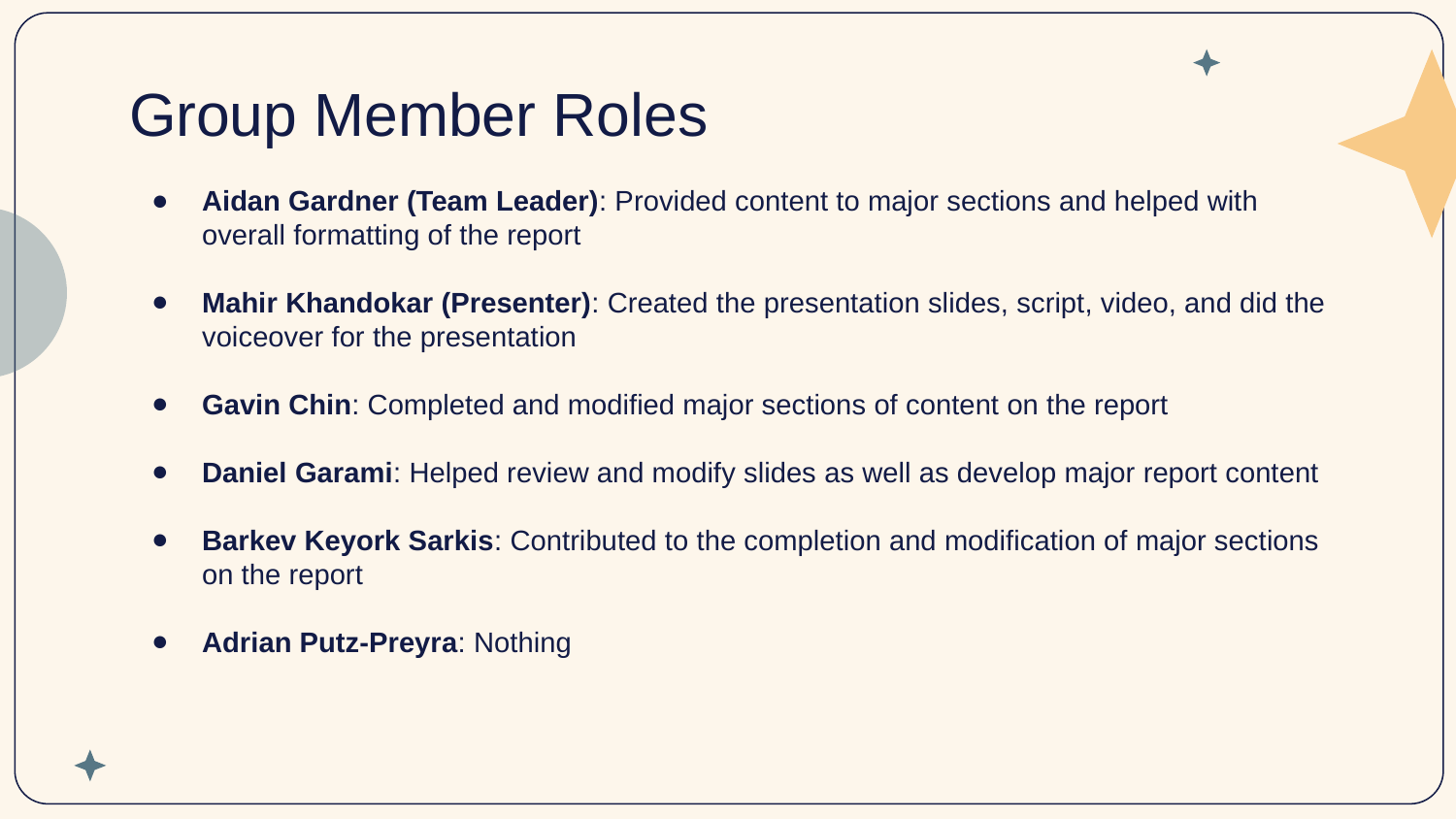

# Group Member Roles
Aidan Gardner (Team Leader): Provided content to major sections and helped with overall formatting of the report

Mahir Khandokar (Presenter): Created the presentation slides, script, video, and did the voiceover for the presentation

Gavin Chin: Completed and modified major sections of content on the report

Daniel Garami: Helped review and modify slides as well as develop major report content

Barkev Keyork Sarkis: Contributed to the completion and modification of major sections on the report

Adrian Putz-Preyra: Nothing